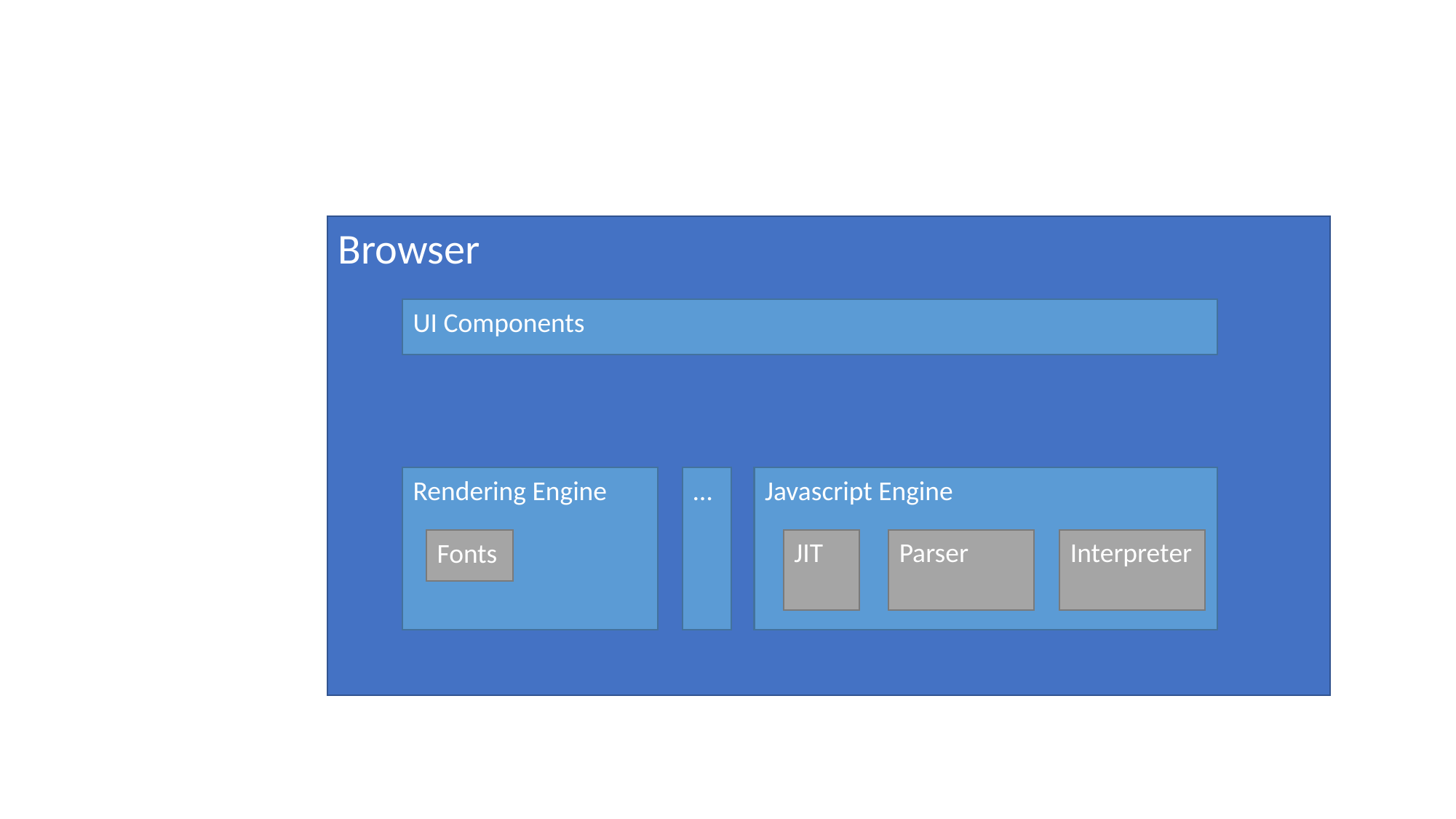

Browser
UI Components
Rendering Engine

…
Javascript Engine
JIT
Parser
Interpreter
Fonts